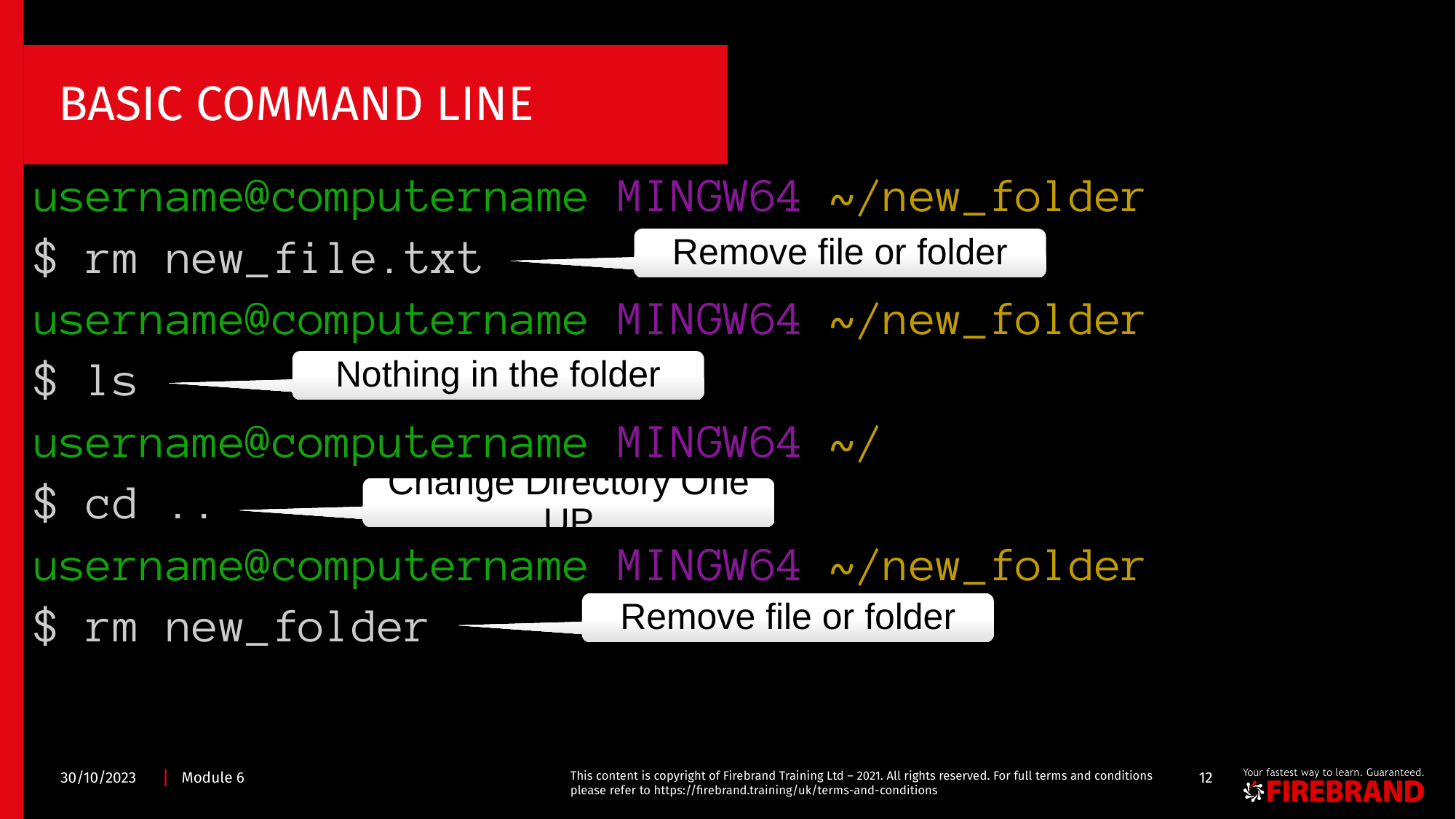

# Basic Command Line
username@computername MINGW64 ~/new_folder
$ rm new_file.txt
username@computername MINGW64 ~/new_folder
$ ls
username@computername MINGW64 ~/
$ cd ..
username@computername MINGW64 ~/new_folder
$ rm new_folder

Remove file or folder
Nothing in the folder
Change Directory One UP
Remove file or folder
30/10/2023
Module 6
12